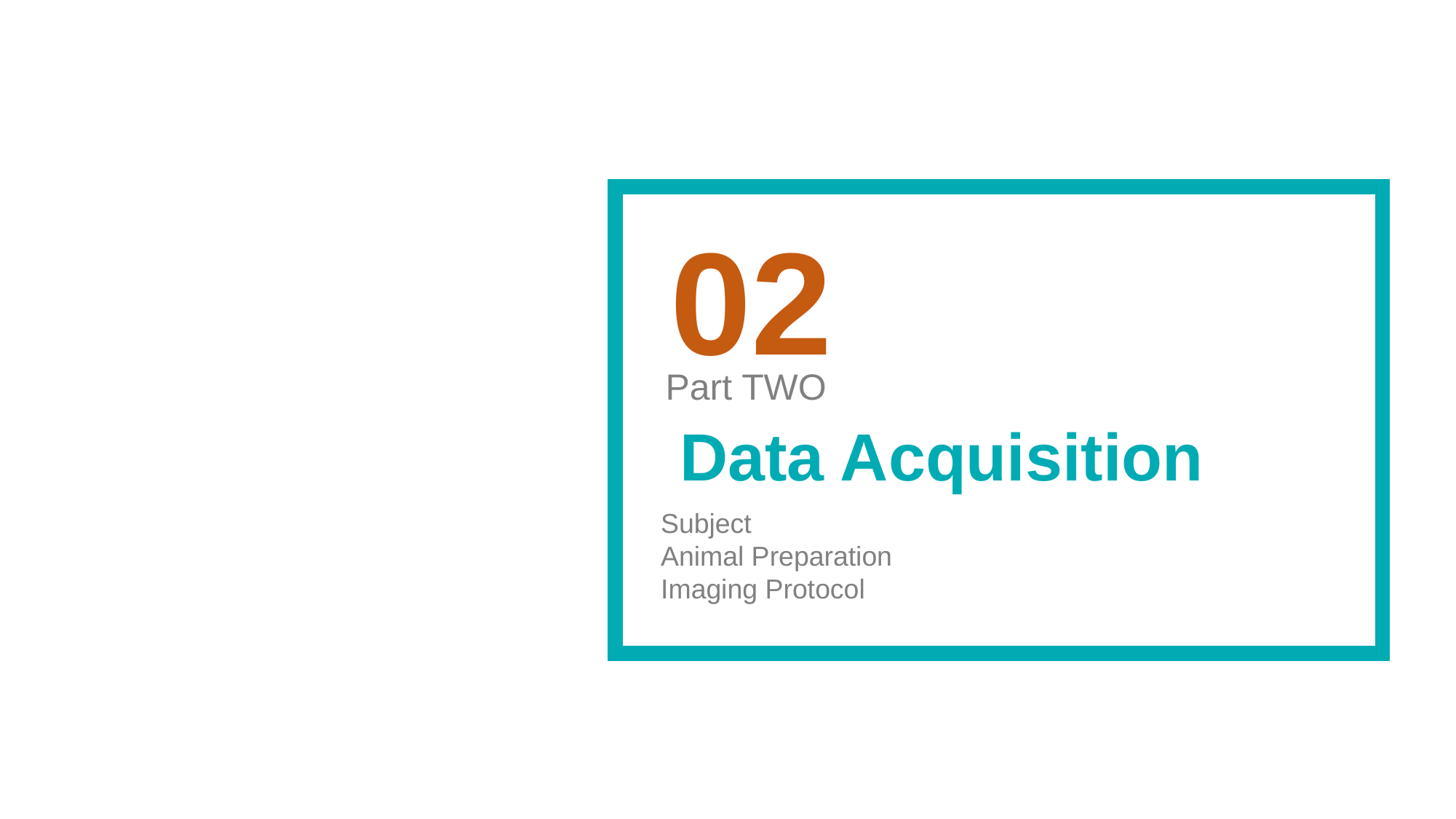

02
Part TWO
Data Acquisition
Subject
Animal Preparation
Imaging Protocol